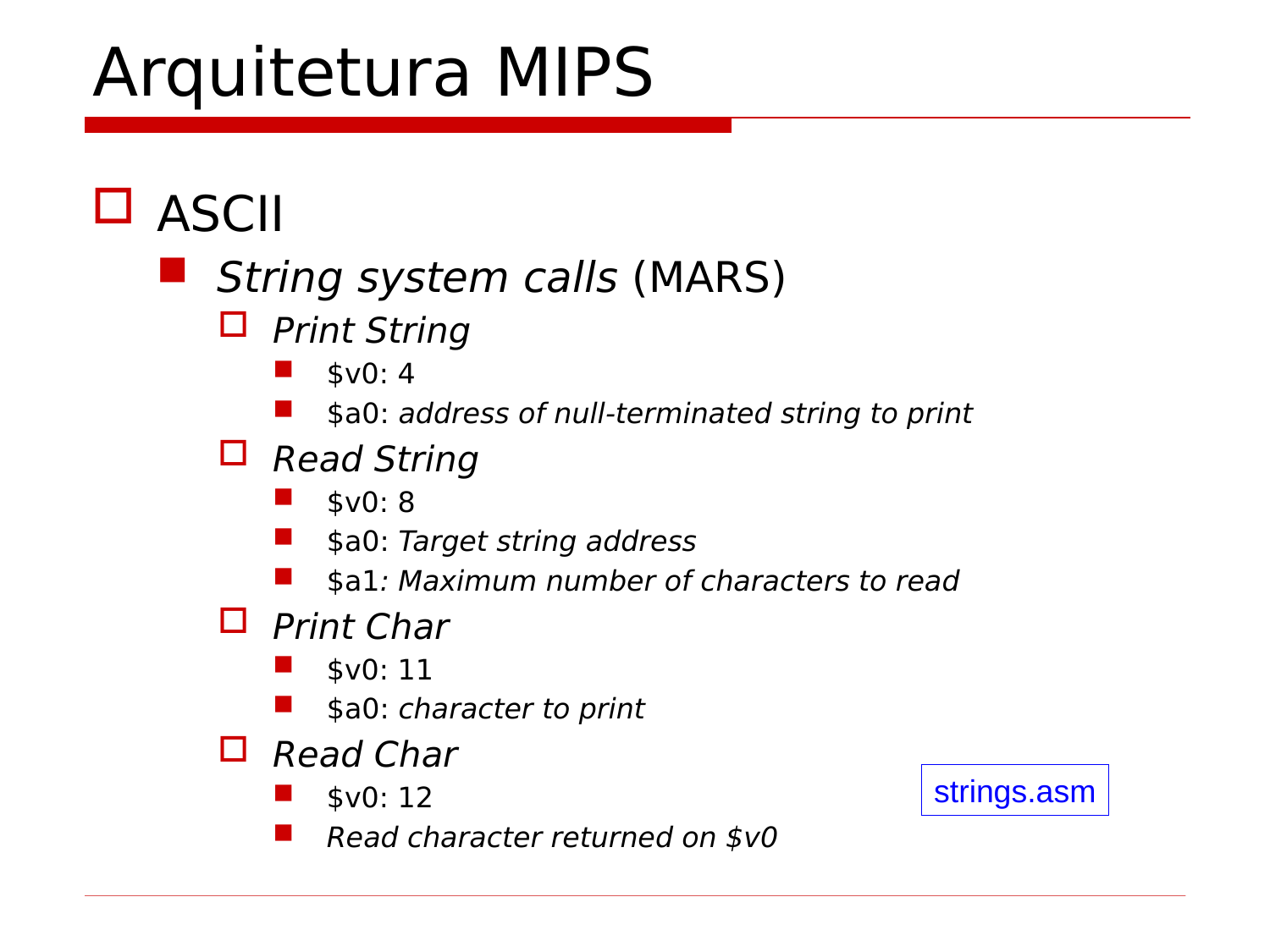

# Arquitetura MIPS
ASCII
String system calls (MARS)
Print String
$v0: 4
$a0: address of null-terminated string to print
Read String
$v0: 8
$a0: Target string address
$a1: Maximum number of characters to read
Print Char
$v0: 11
$a0: character to print
Read Char
$v0: 12
Read character returned on $v0

strings.asm